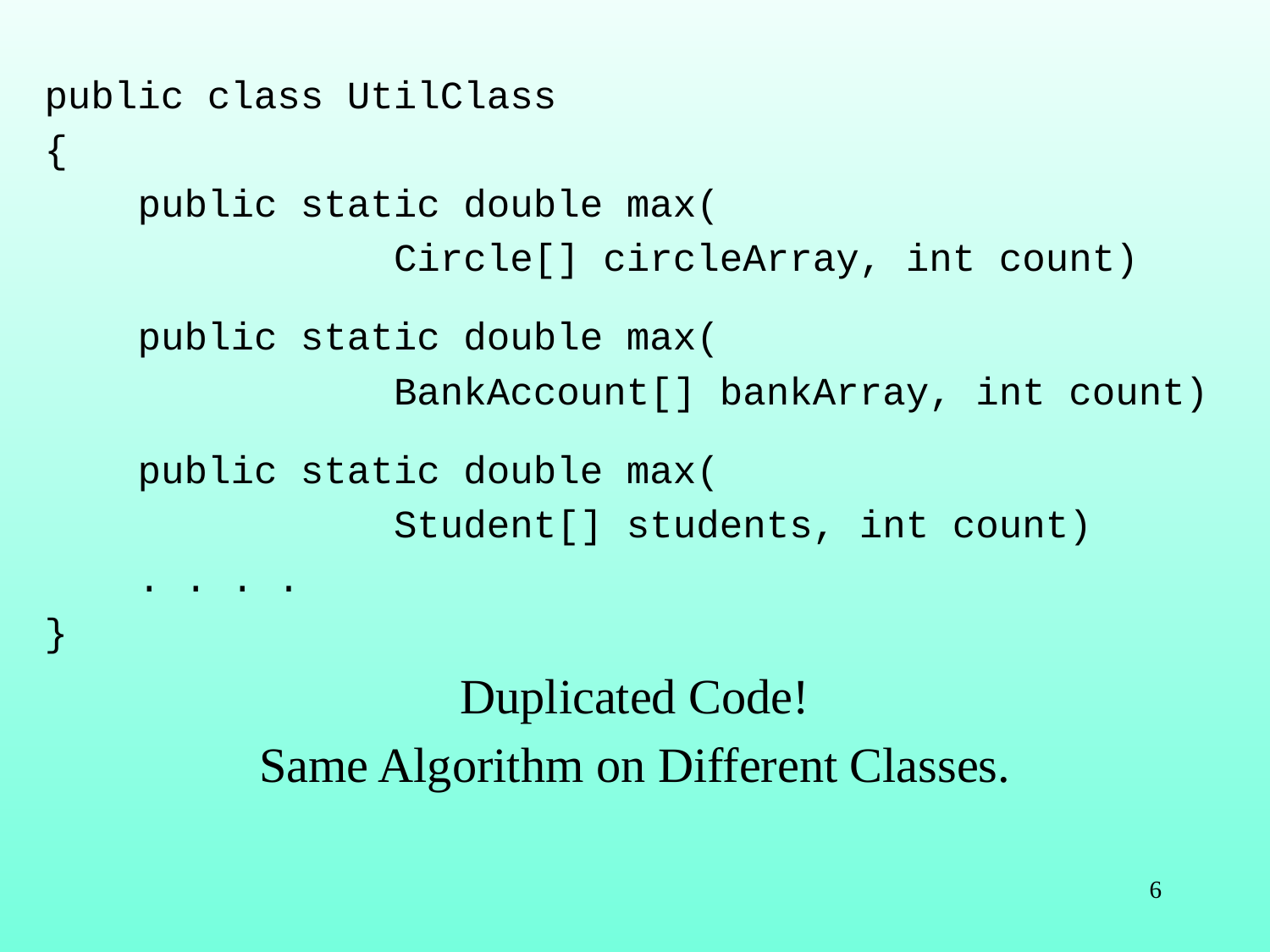

public class UtilClass
{
    public static double max(
               Circle[] circleArray, int count)

    public static double max(
               BankAccount[] bankArray, int count)

    public static double max(
               Student[] students, int count)
    . . . .
}
Duplicated Code!
Same Algorithm on Different Classes.
6